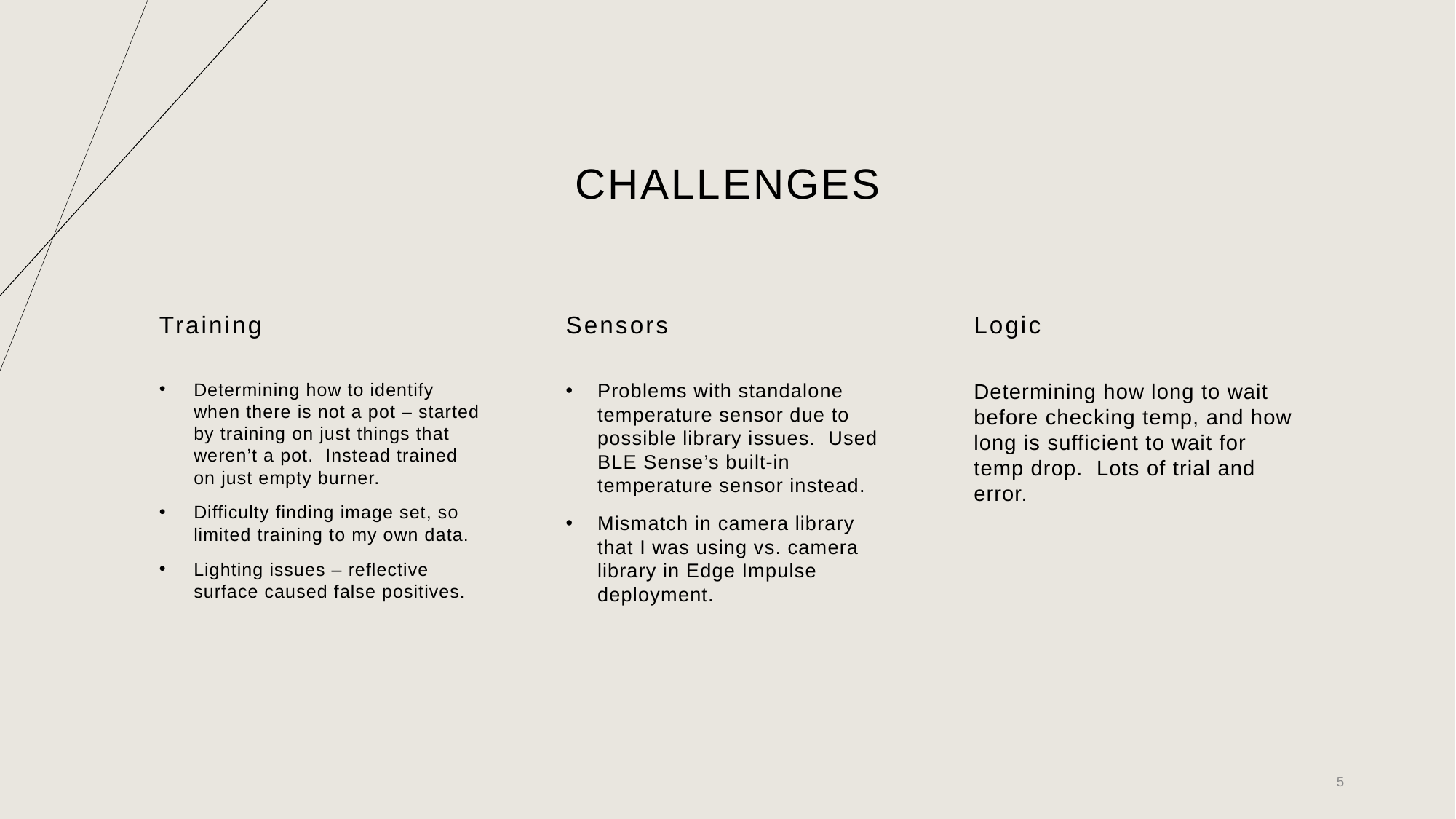

# Challenges
Training
Sensors
Logic
Determining how to identify when there is not a pot – started by training on just things that weren’t a pot.  Instead trained on just empty burner.
Difficulty finding image set, so limited training to my own data.
Lighting issues – reflective surface caused false positives.

Problems with standalone temperature sensor due to possible library issues.  Used BLE Sense’s built-in temperature sensor instead.
Mismatch in camera library that I was using vs. camera library in Edge Impulse deployment.
Determining how long to wait before checking temp, and how long is sufficient to wait for temp drop.  Lots of trial and error.
5